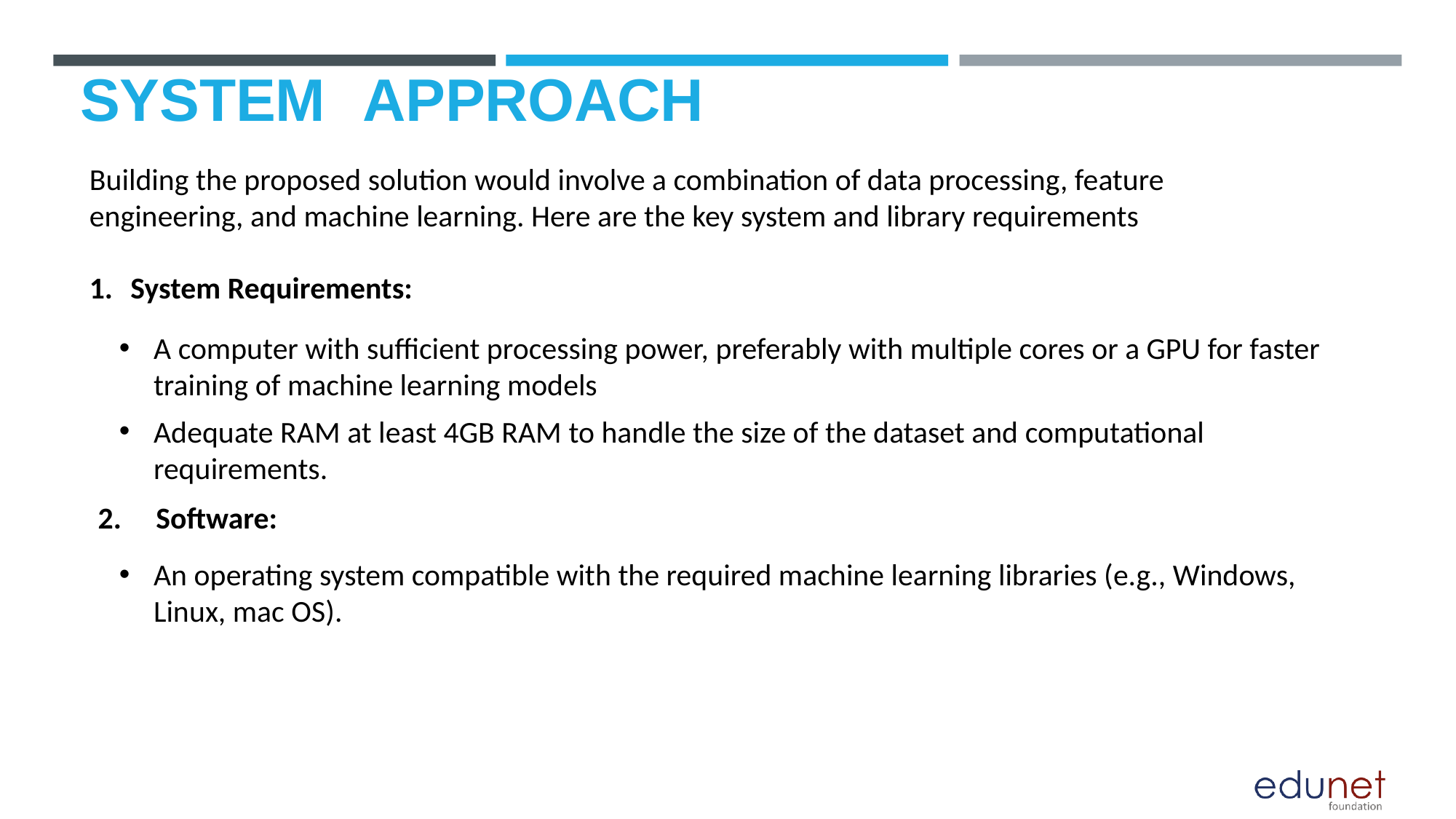

# SYSTEM	APPROACH
Building the proposed solution would involve a combination of data processing, feature engineering, and machine learning. Here are the key system and library requirements
System Requirements:
A computer with sufficient processing power, preferably with multiple cores or a GPU for faster training of machine learning models
Adequate RAM at least 4GB RAM to handle the size of the dataset and computational requirements.
2.     Software:
An operating system compatible with the required machine learning libraries (e.g., Windows, Linux, mac OS).